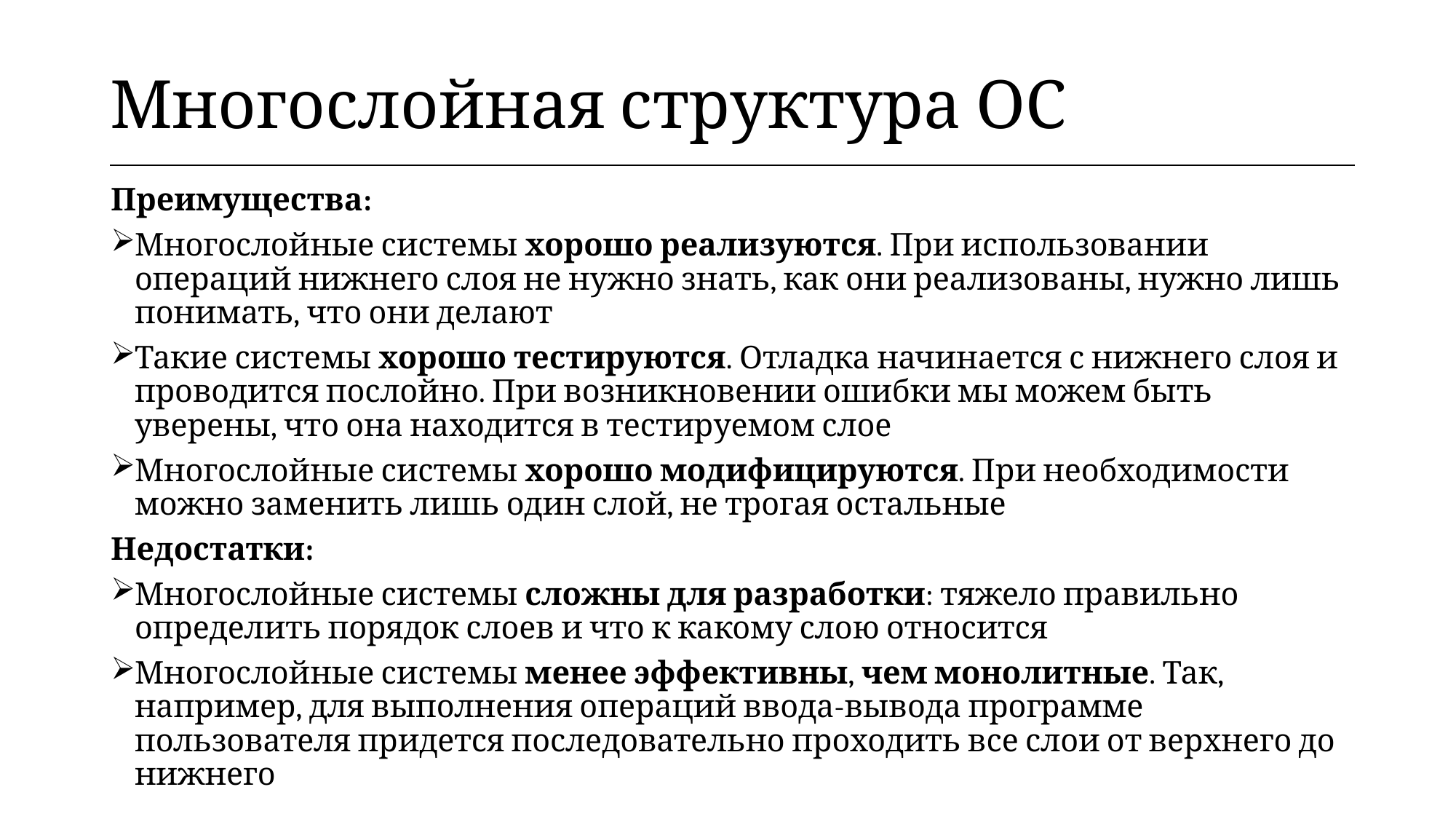

| Многослойная структура ОС |
| --- |
Преимущества:
Многослойные системы хорошо реализуются. При использовании операций нижнего слоя не нужно знать, как они реализованы, нужно лишь понимать, что они делают
Такие системы хорошо тестируются. Отладка начинается с нижнего слоя и проводится послойно. При возникновении ошибки мы можем быть уверены, что она находится в тестируемом слое
Многослойные системы хорошо модифицируются. При необходимости можно заменить лишь один слой, не трогая остальные
Недостатки:
Многослойные системы сложны для разработки: тяжело правильно определить порядок слоев и что к какому слою относится
Многослойные системы менее эффективны, чем монолитные. Так, например, для выполнения операций ввода-вывода программе пользователя придется последовательно проходить все слои от верхнего до нижнего